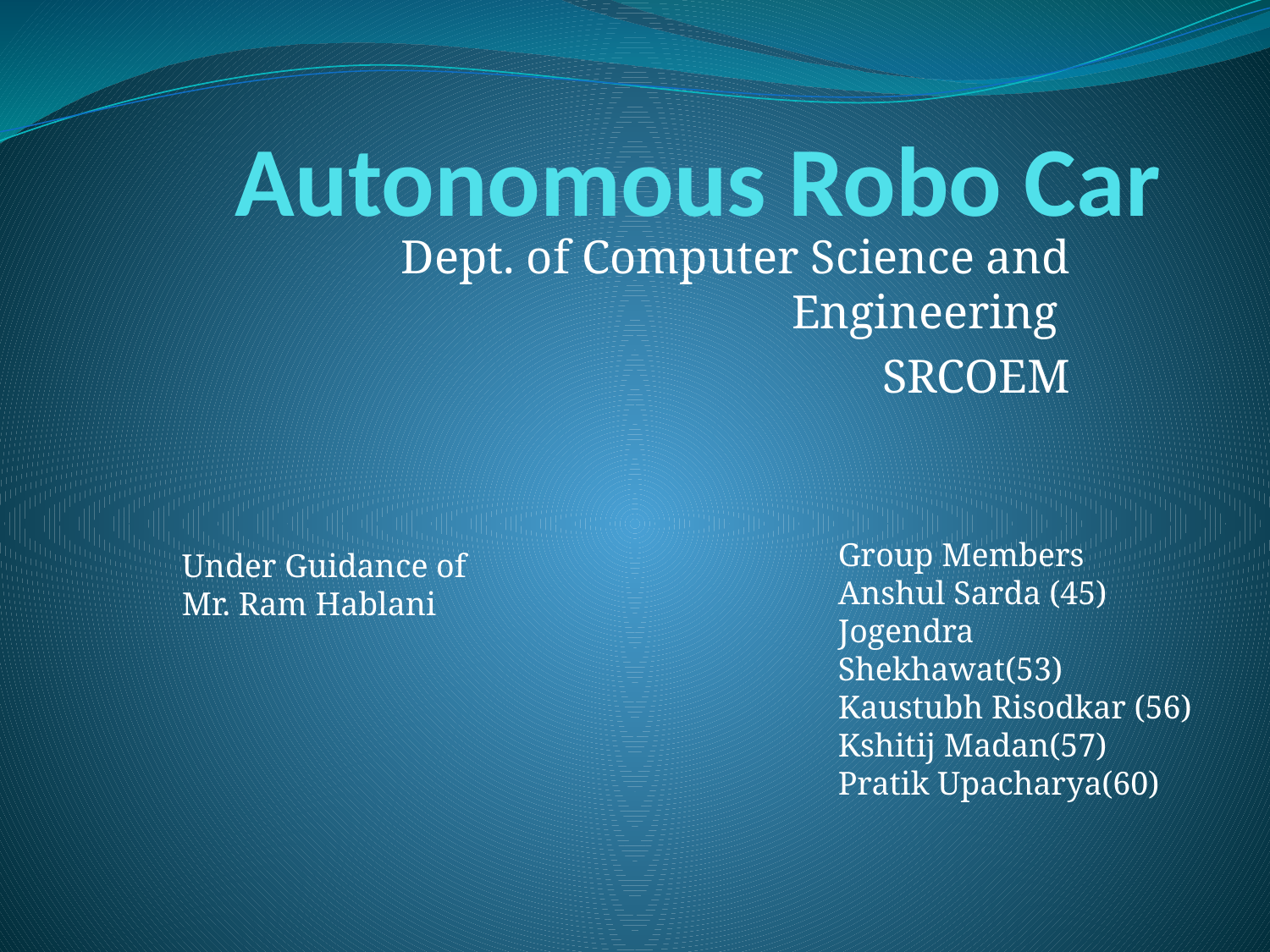

# Autonomous Robo Car
Dept. of Computer Science and Engineering
SRCOEM
Group Members
Anshul Sarda (45)
Jogendra Shekhawat(53)
Kaustubh Risodkar (56)
Kshitij Madan(57)
Pratik Upacharya(60)
Under Guidance of
Mr. Ram Hablani